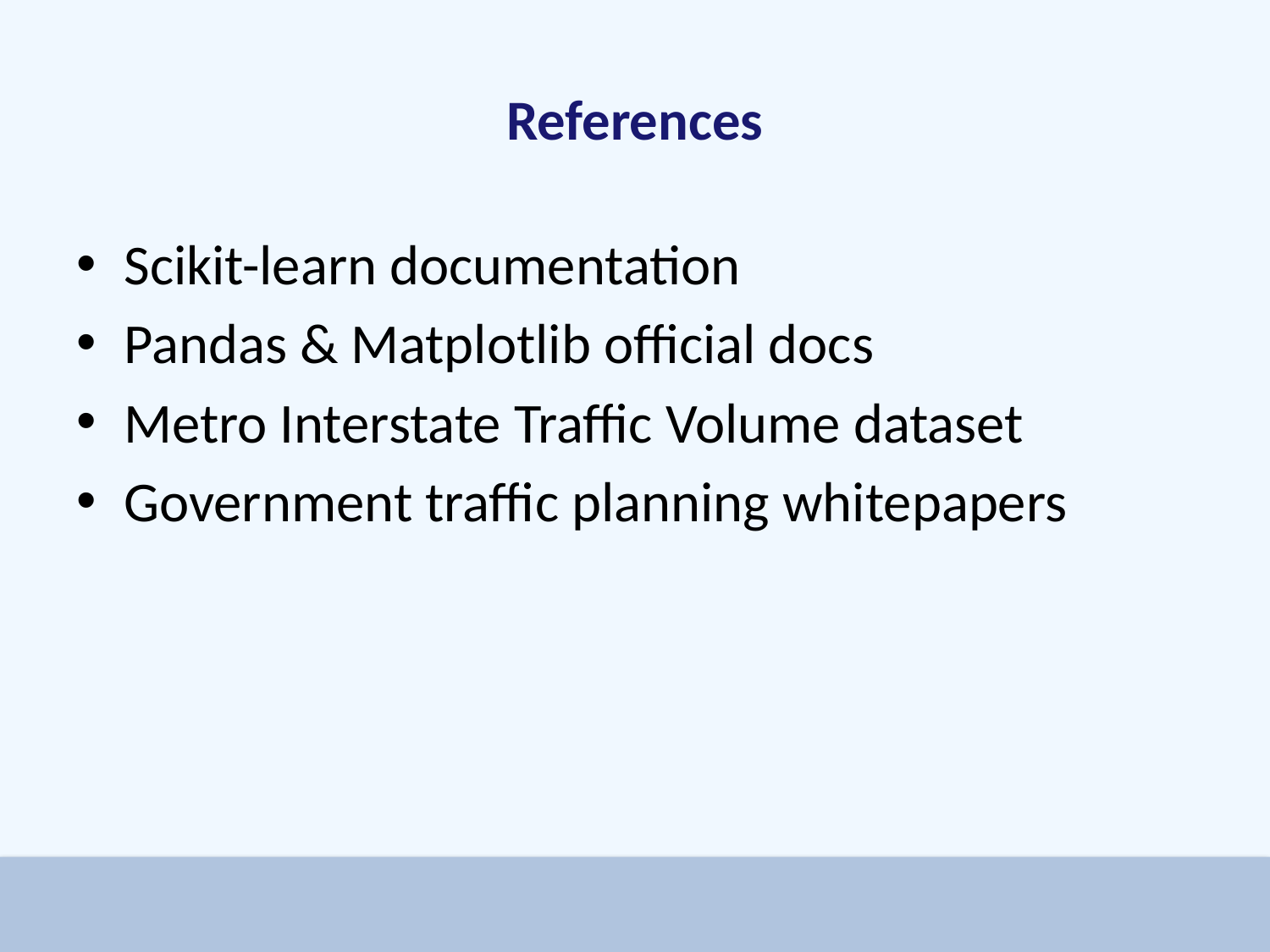

# References
Scikit-learn documentation
Pandas & Matplotlib official docs
Metro Interstate Traffic Volume dataset
Government traffic planning whitepapers